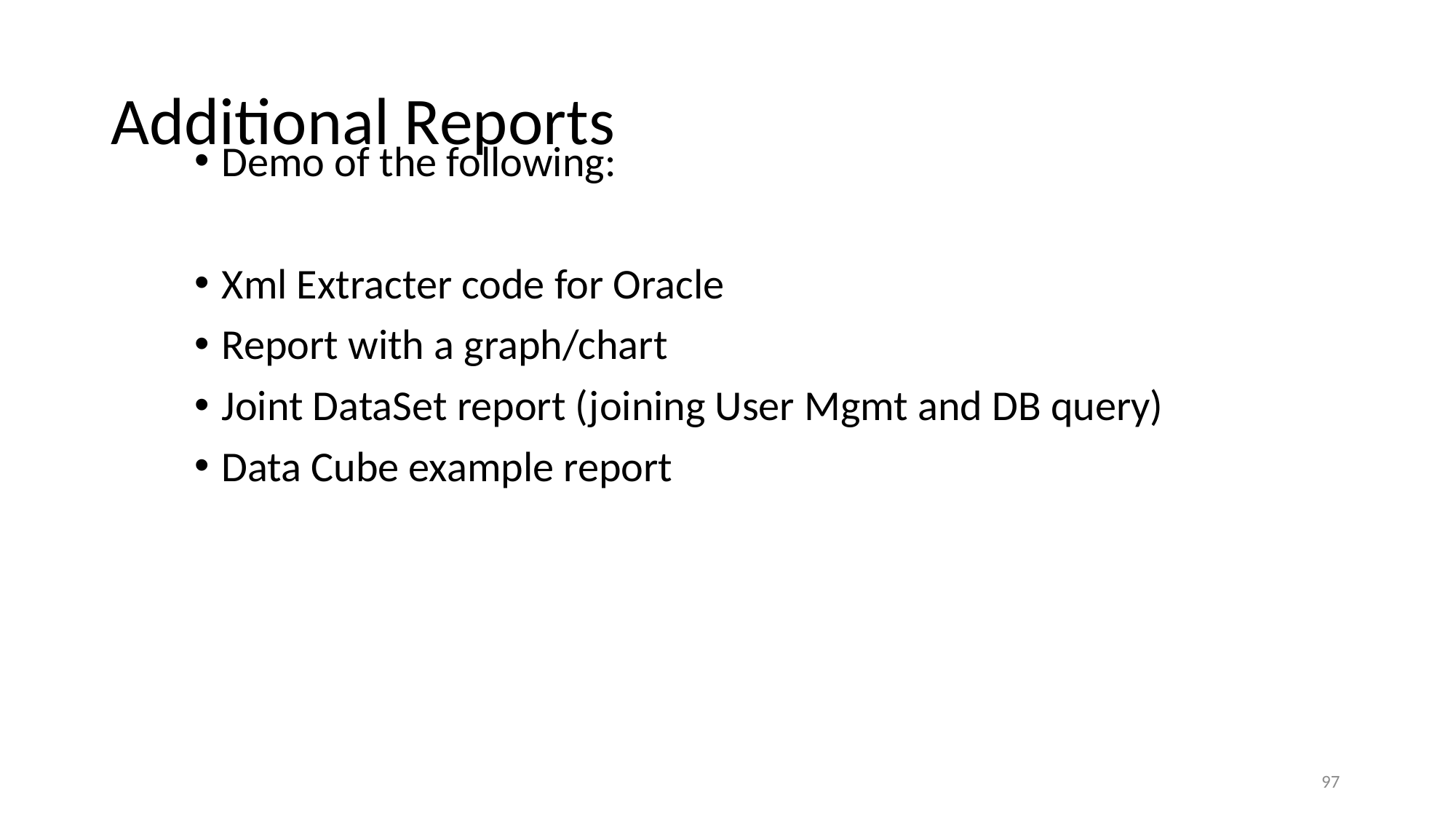

# Additional Reports
Demo of the following:

Xml Extracter code for Oracle
Report with a graph/chart
Joint DataSet report (joining User Mgmt and DB query)
Data Cube example report

97